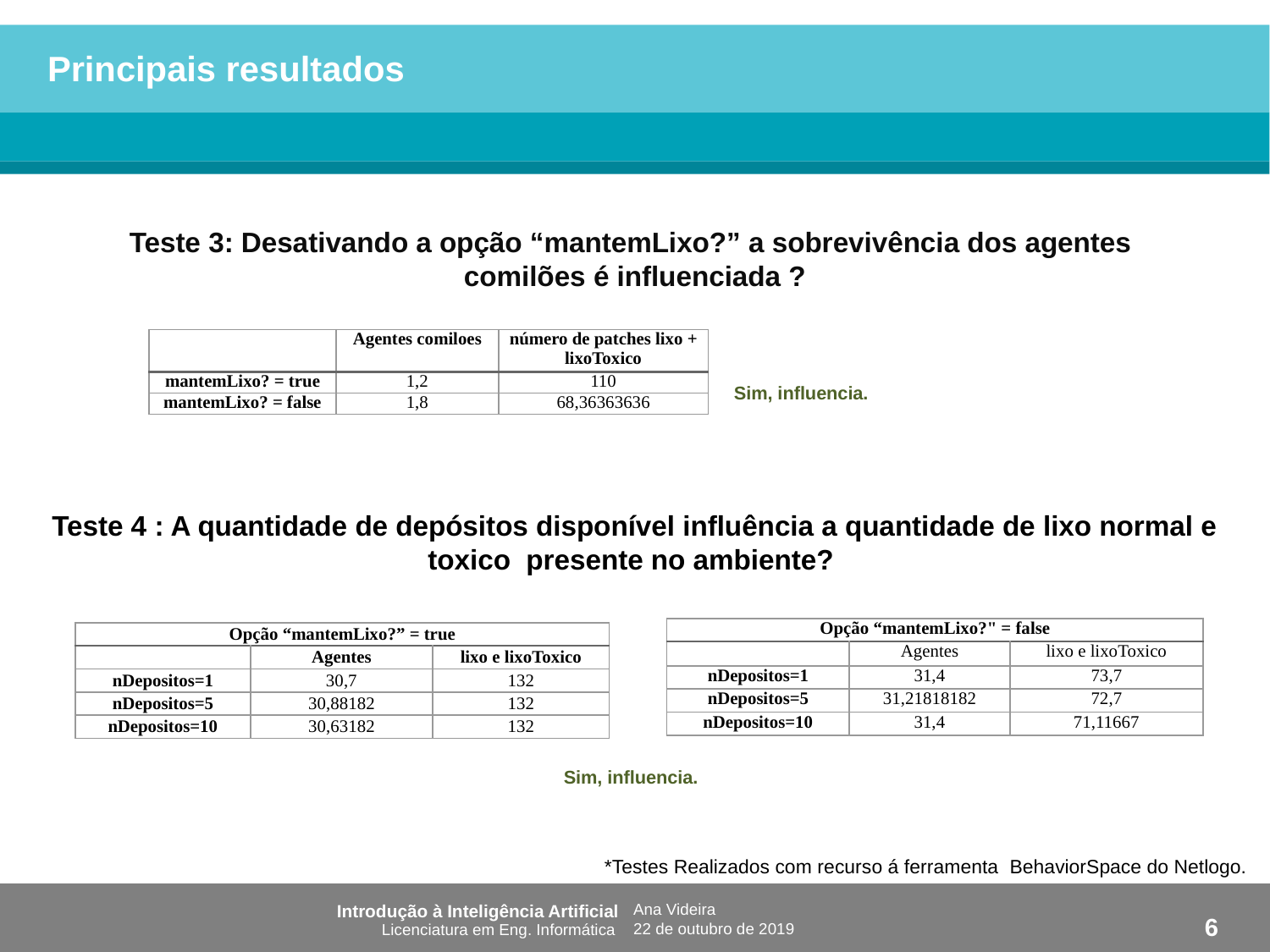

Principais resultados
Teste 3: Desativando a opção “mantemLixo?” a sobrevivência dos agentes
comilões é influenciada ?
|  | Agentes comiloes | número de patches lixo + lixoToxico |
| --- | --- | --- |
| mantemLixo? = true | 1,2 | 110 |
| mantemLixo? = false | 1,8 | 68,36363636 |
Sim, influencia.
Teste 4 : A quantidade de depósitos disponível influência a quantidade de lixo normal e toxico  presente no ambiente?
| Opção “mantemLixo?" = false |  |  |
| --- | --- | --- |
|  | Agentes | lixo e lixoToxico |
| nDepositos=1 | 31,4 | 73,7 |
| nDepositos=5 | 31,21818182 | 72,7 |
| nDepositos=10 | 31,4 | 71,11667 |
| Opção “mantemLixo?” = true |  |  |
| --- | --- | --- |
|  | Agentes | lixo e lixoToxico |
| nDepositos=1 | 30,7 | 132 |
| nDepositos=5 | 30,88182 | 132 |
| nDepositos=10 | 30,63182 | 132 |
Sim, influencia.
*Testes Realizados com recurso á ferramenta  BehaviorSpace do Netlogo.
Ana Videira
22 de outubro de 2019
6